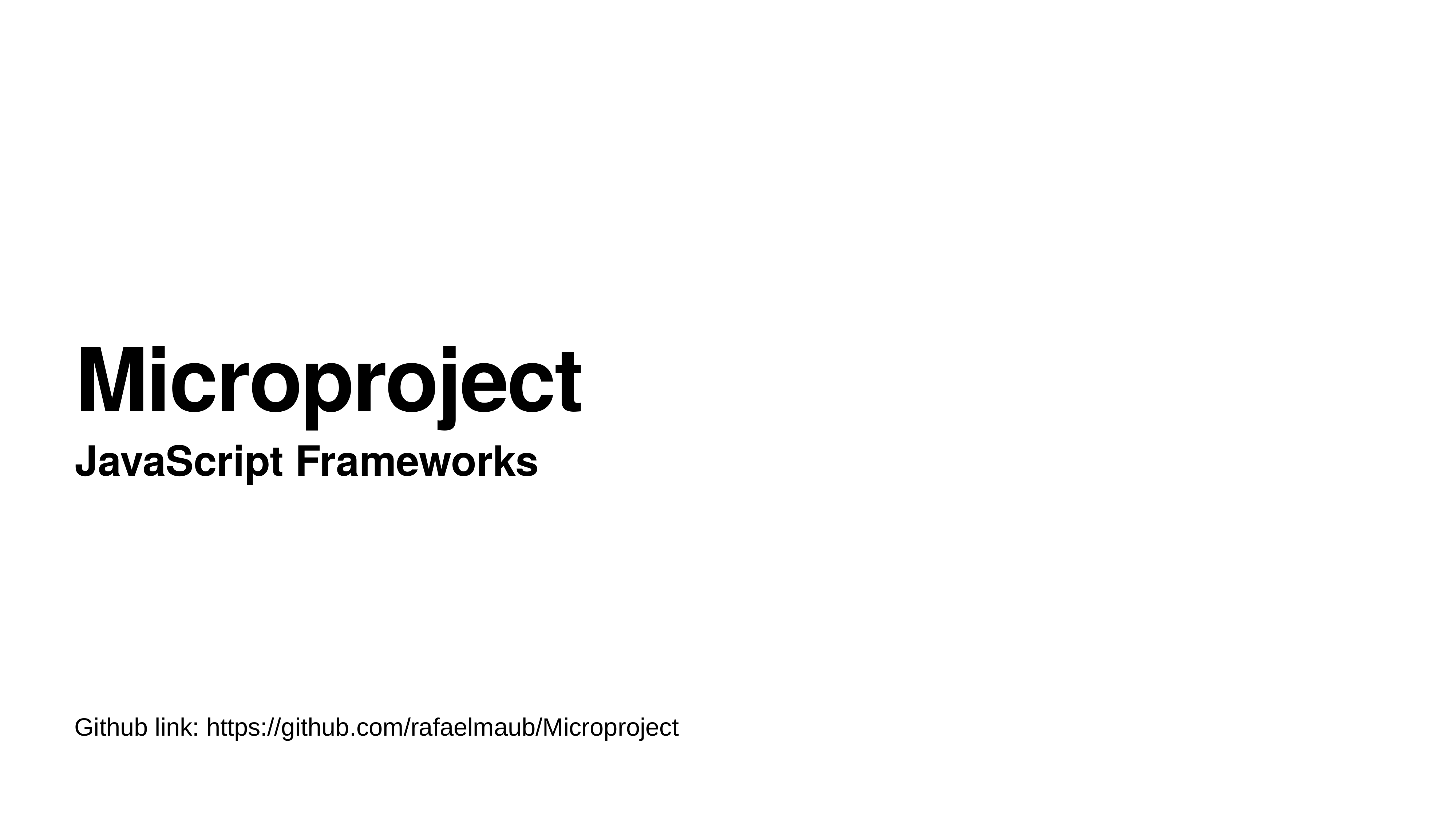

# Microproject
JavaScript Frameworks
Github link: https://github.com/rafaelmaub/Microproject